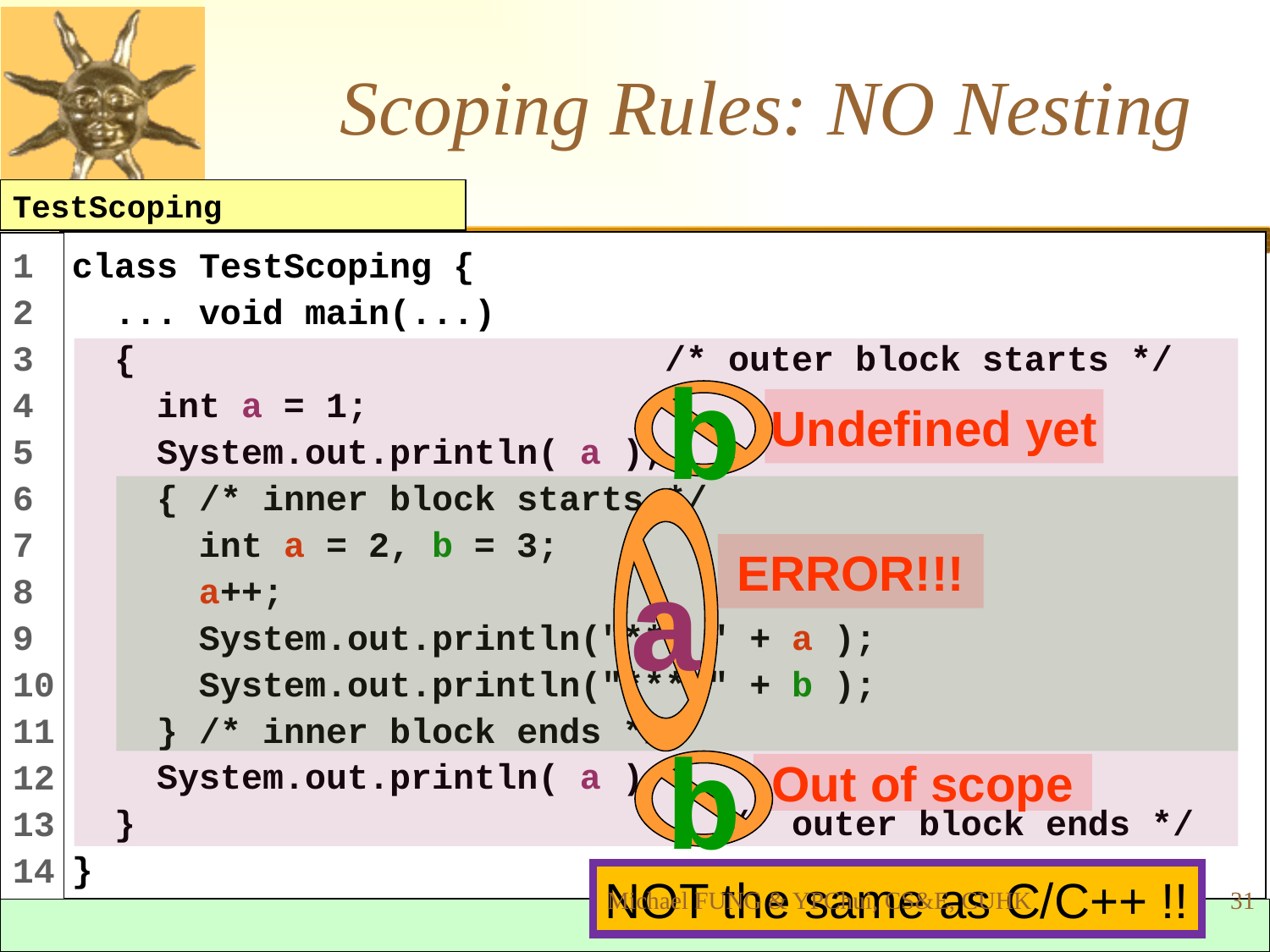

# Scoping Rules: NO Nesting
TestScoping
class TestScoping {
  ... void main(...)
  {                         /* outer block starts */
    int a = 1;
    System.out.println( a );
    { /* inner block starts */
      int a = 2, b = 3;
      a++;
      System.out.println("*** " + a );
      System.out.println("*** " + b );
    } /* inner block ends */
    System.out.println( a );
  }                            /* outer block ends */
}
1
2
3
4
5
6
7
8
9
10
11
12
13
14

b
Undefined yet

a
ERROR!!!
b
Out of scope
NOT the same as C/C++ !!
Michael FUNG & YPChui, CS&E, CUHK
31